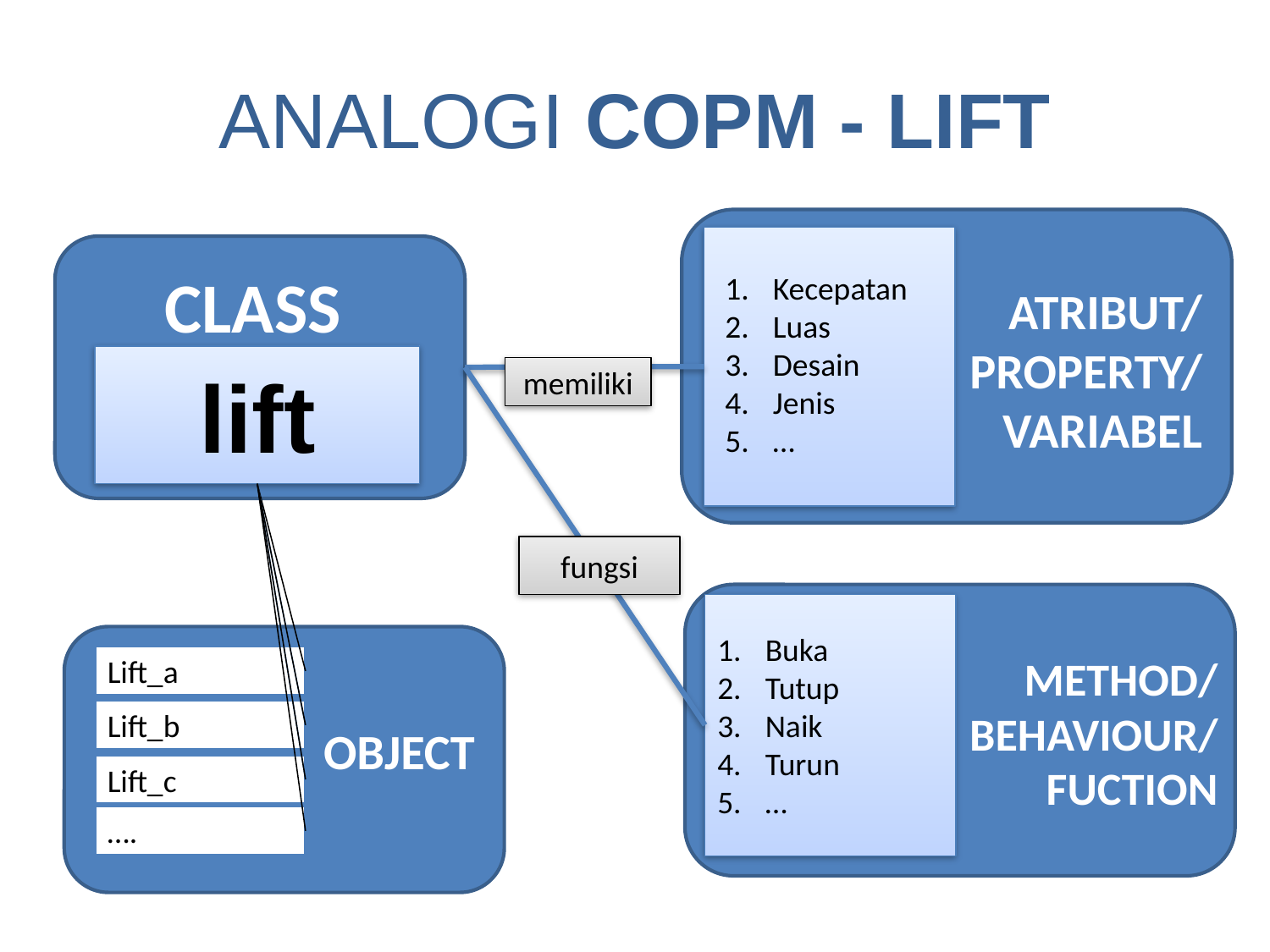

# ANALOGI COPM - LIFT

classs
CLASS
Kecepatan
Luas
Desain
Jenis
…

ATRIBUT/
PROPERTY/
VARIABEL

lift
memiliki
fungsi

Buka
Tutup
Naik
Turun
…

METHOD/
BEHAVIOUR/
FUCTION
Lift_a
Lift_b
OBJECT
Lift_c
….